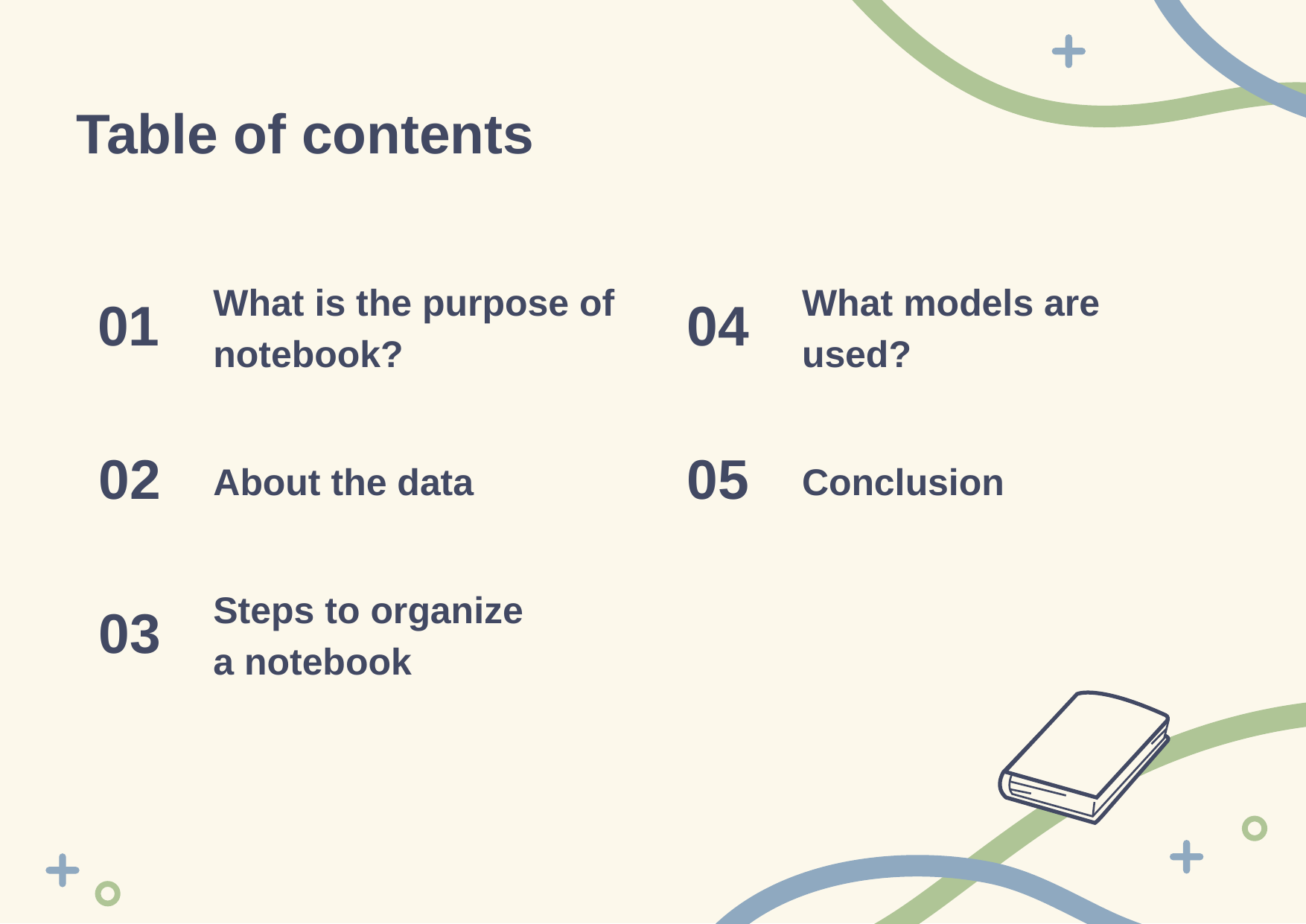

# Table of contents
What is the purpose of notebook?
What models are used?
01
04
About the data
Conclusion
02
05
Steps to organize
a notebook
03